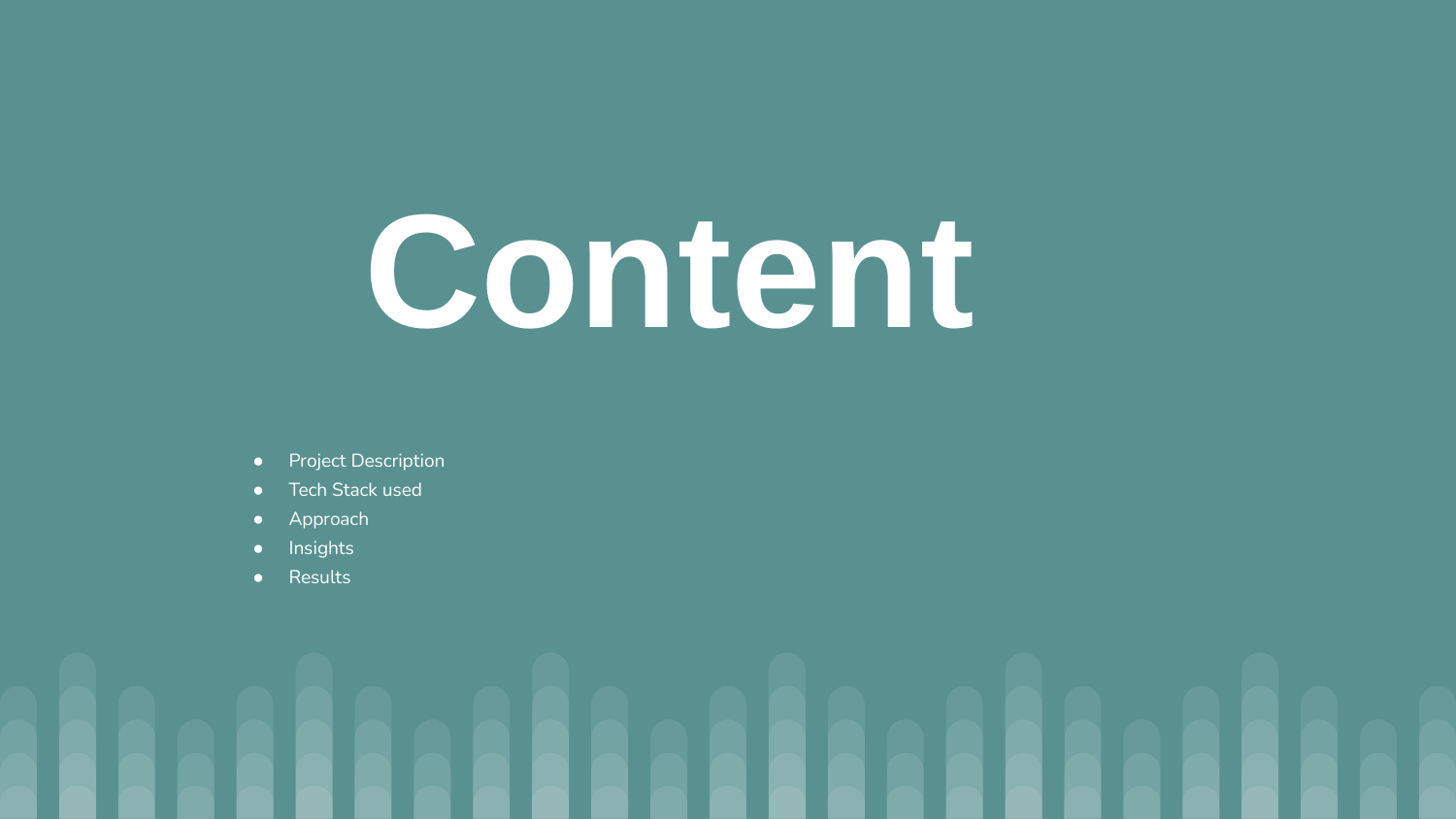

# Content

Project Description
Tech Stack used
Approach
Insights
Results